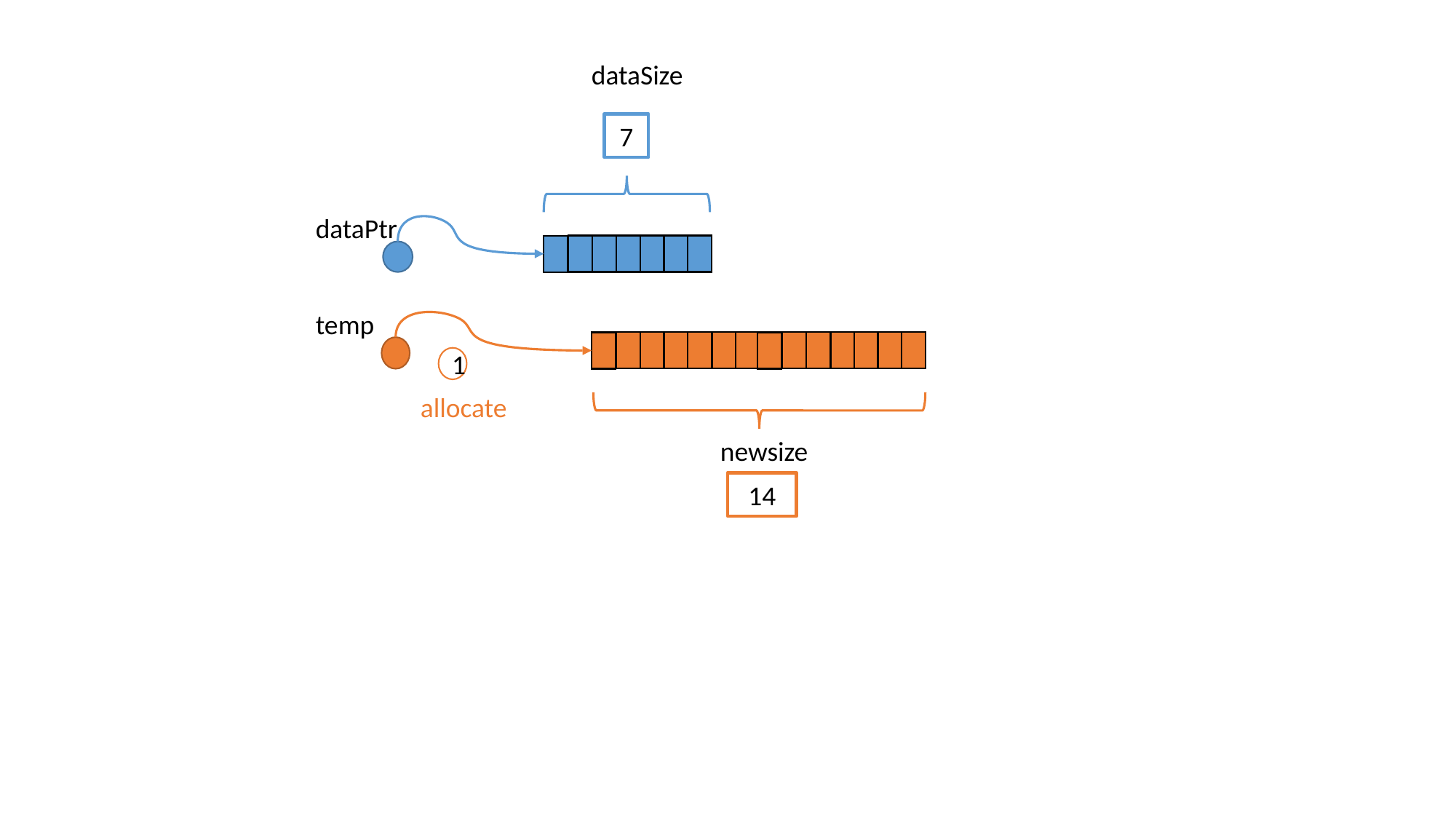

dataSize

7
dataPtr

temp

1
allocate
newsize
14